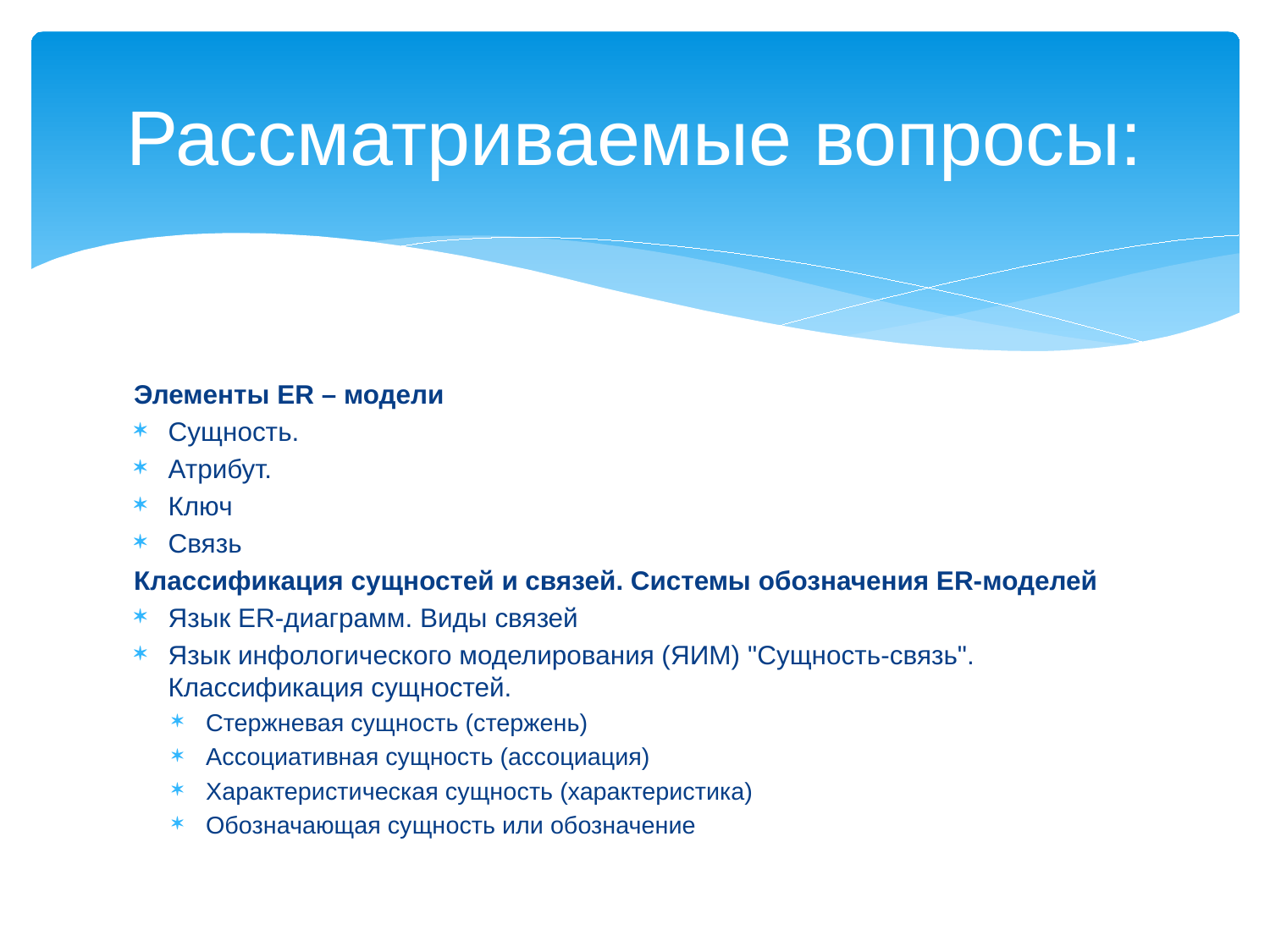

# Рассматриваемые вопросы:
Элементы ER – модели
Сущность.
Атрибут.
Ключ
Связь
Классификация сущностей и связей. Системы обозначения ER-моделей
Язык ER-диаграмм. Виды связей
Язык инфологического моделирования (ЯИМ) "Сущность-связь". Классификация сущностей.
Стержневая сущность (стержень)
Ассоциативная сущность (ассоциация)
Характеристическая сущность (характеристика)
Обозначающая сущность или обозначение